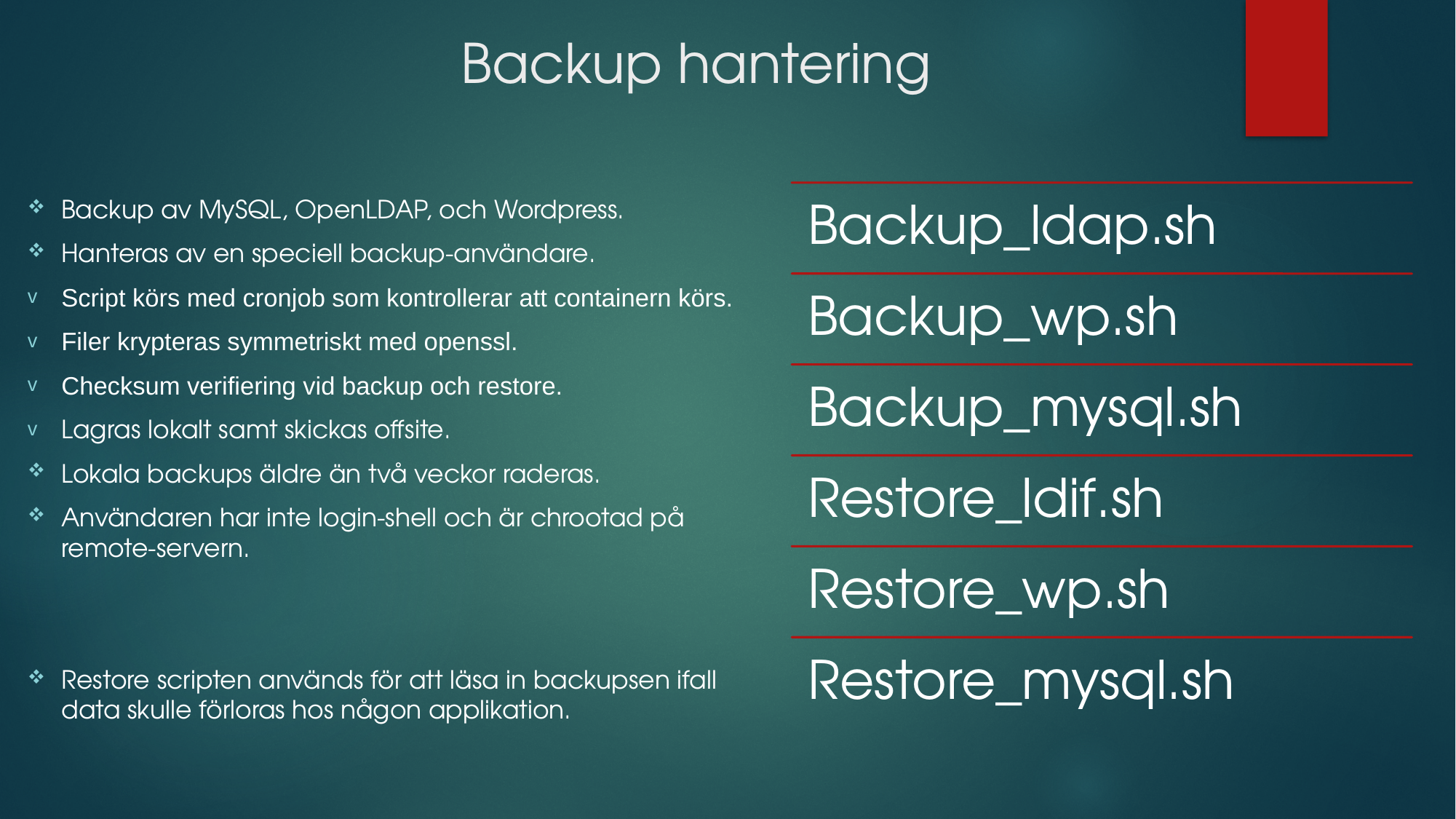

# Backup hantering

Backup av MySQL, OpenLDAP, och Wordpress.
Hanteras av en speciell backup-användare.
Script körs med cronjob som kontrollerar att containern körs.
Filer krypteras symmetriskt med openssl.
Checksum verifiering vid backup och restore.
Lagras lokalt samt skickas offsite.
Lokala backups äldre än två veckor raderas.
Användaren har inte login-shell och är chrootad på remote-servern.

Restore scripten används för att läsa in backupsen ifall data skulle förloras hos någon applikation.
Backup_ldap.sh
Backup_wp.sh
Backup_mysql.sh
Restore_ldif.sh
Restore_wp.sh
Restore_mysql.sh